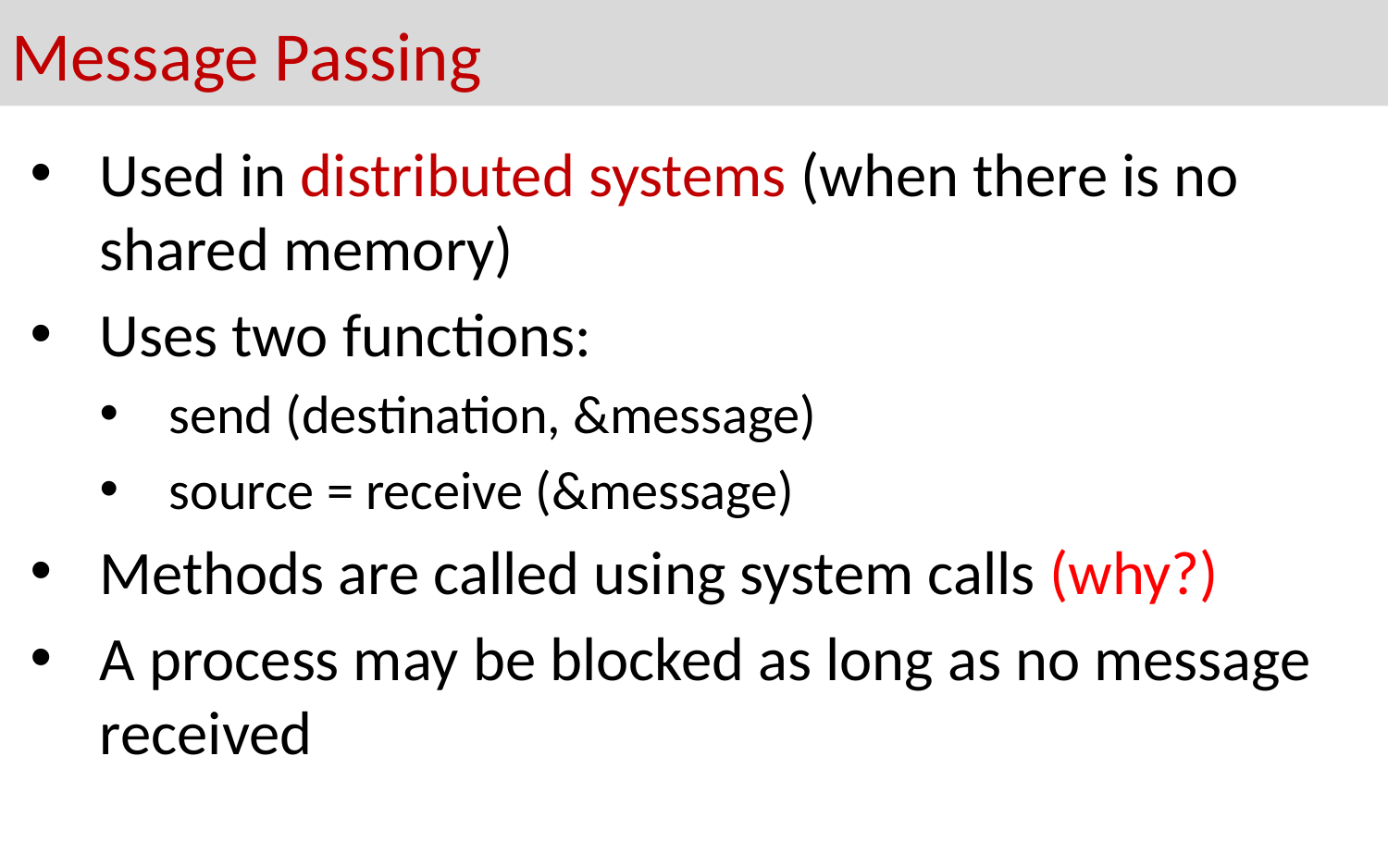

# Message Passing
Used in distributed systems (when there is no shared memory)
Uses two functions:
send (destination, &message)
source = receive (&message)
Methods are called using system calls (why?)
A process may be blocked as long as no message received